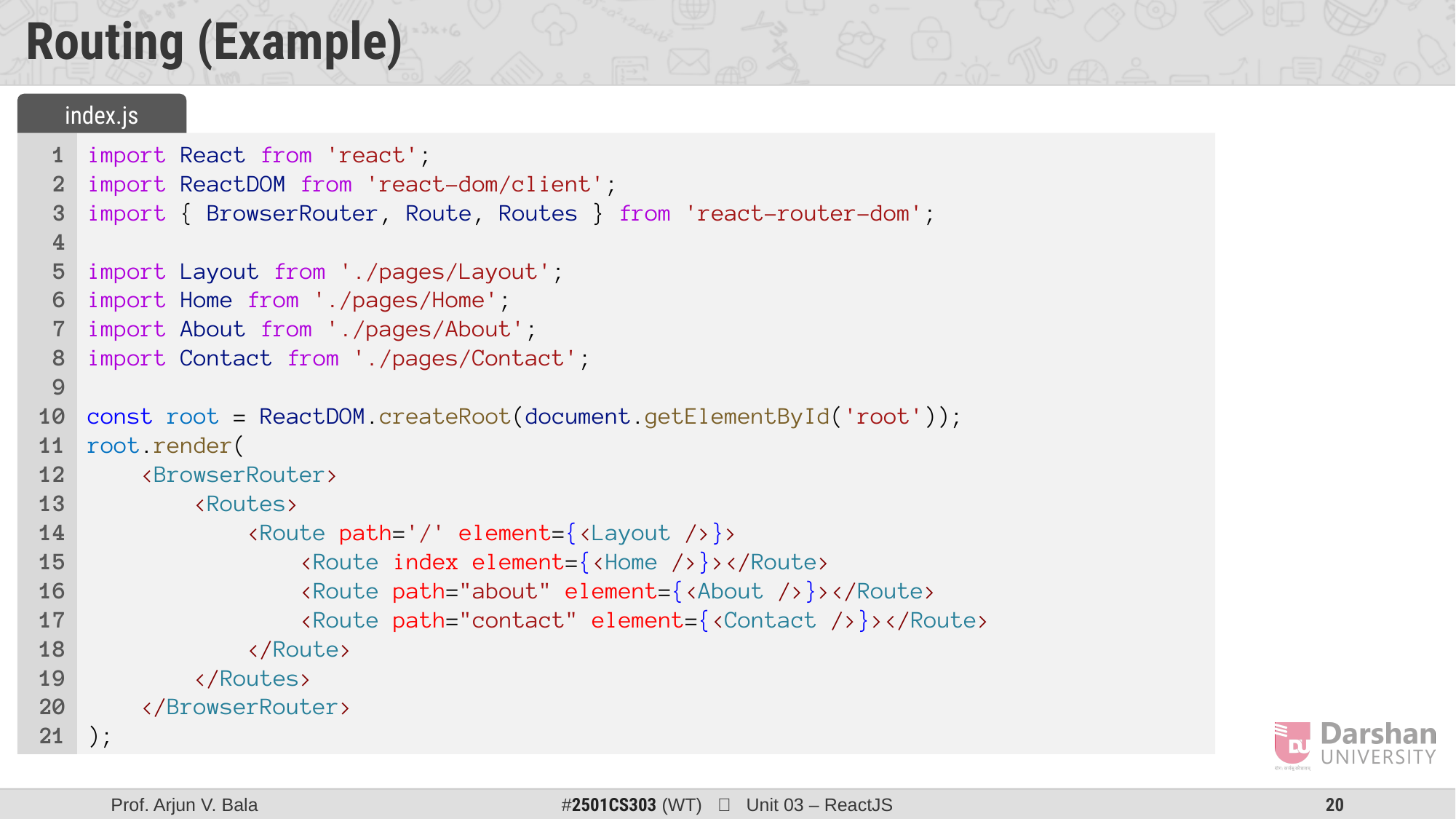

# Routing (Example)
index.js
1
2
3
4
5
6
7
8
9
10
11
12
13
14
15
16
17
18
19
20
21
import React from 'react';
import ReactDOM from 'react-dom/client';
import { BrowserRouter, Route, Routes } from 'react-router-dom';
import Layout from './pages/Layout';
import Home from './pages/Home';
import About from './pages/About';
import Contact from './pages/Contact';
const root = ReactDOM.createRoot(document.getElementById('root'));
root.render(
    <BrowserRouter>
        <Routes>
            <Route path='/' element={<Layout />}>
                <Route index element={<Home />}></Route>
                <Route path="about" element={<About />}></Route>
                <Route path="contact" element={<Contact />}></Route>
            </Route>
        </Routes>
    </BrowserRouter>
);